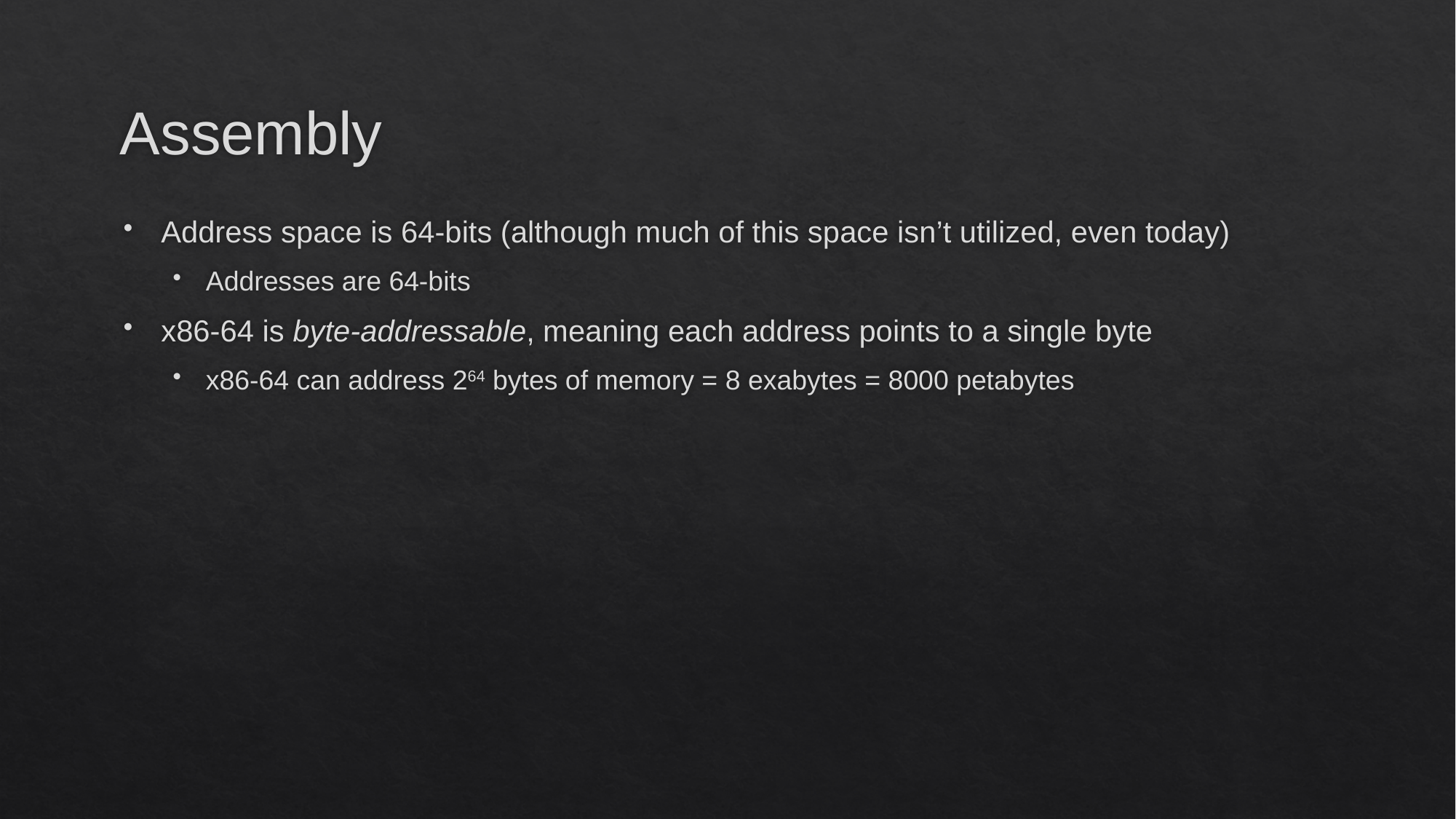

# Assembly
Address space is 64-bits (although much of this space isn’t utilized, even today)
Addresses are 64-bits
x86-64 is byte-addressable, meaning each address points to a single byte
x86-64 can address 264 bytes of memory = 8 exabytes = 8000 petabytes